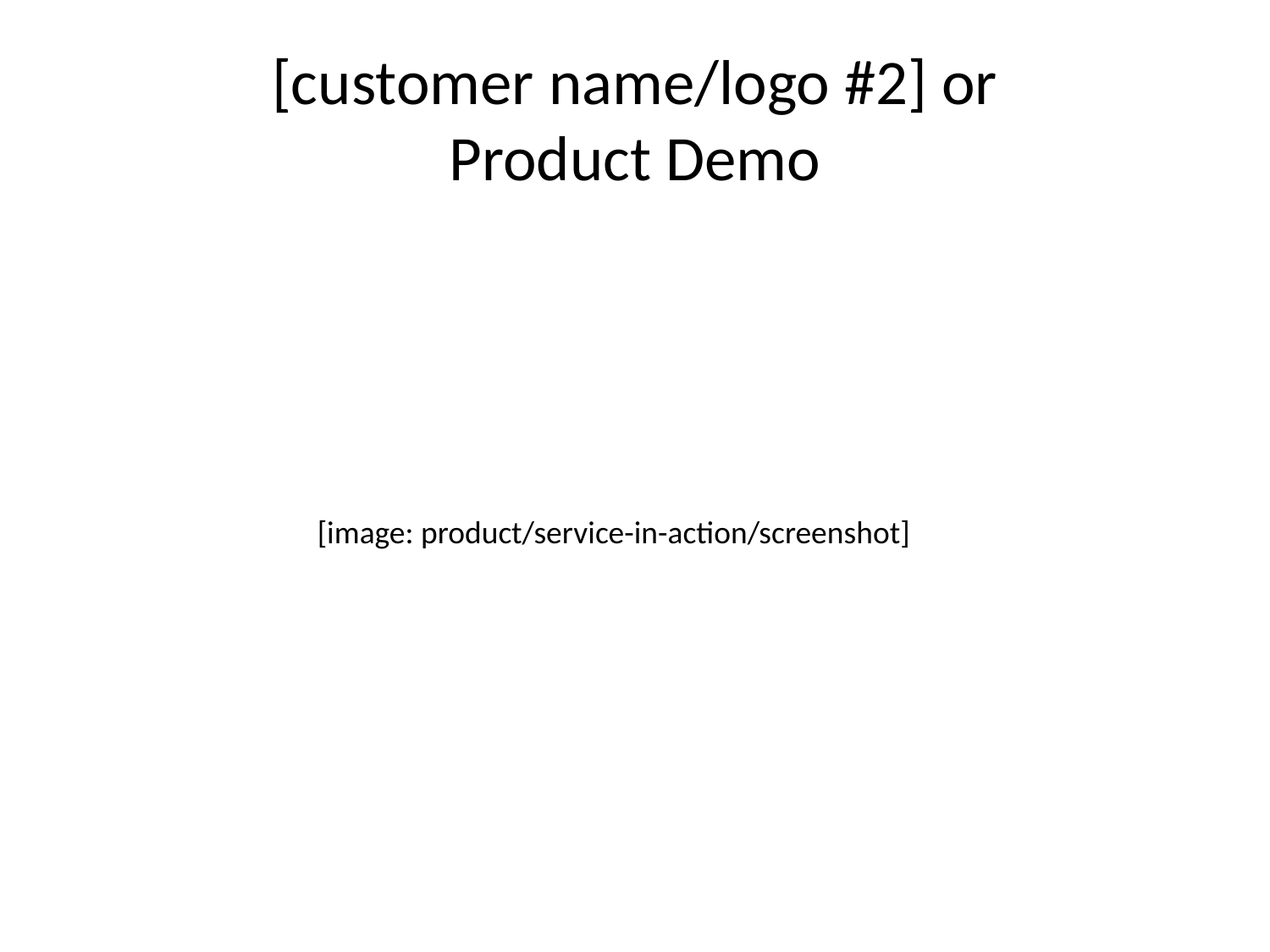

# [customer name/logo #2] or Product Demo
[image: product/service-in-action/screenshot]